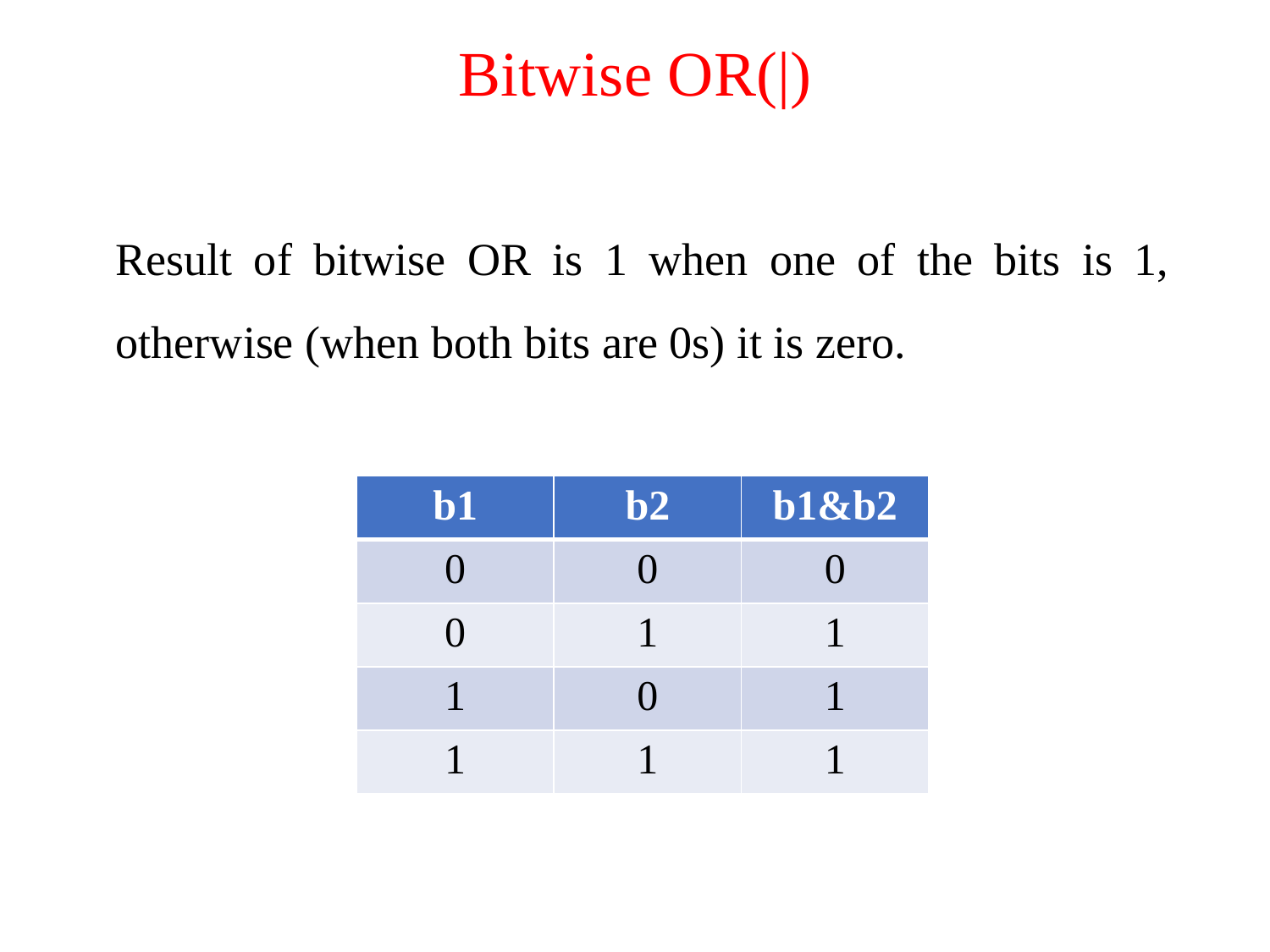

Bitwise OR(|)
Result of bitwise OR is 1 when one of the bits is 1, otherwise (when both bits are 0s) it is zero.
| b1 | b2 | b1&b2 |
| --- | --- | --- |
| 0 | 0 | 0 |
| 0 | 1 | 1 |
| 1 | 0 | 1 |
| 1 | 1 | 1 |